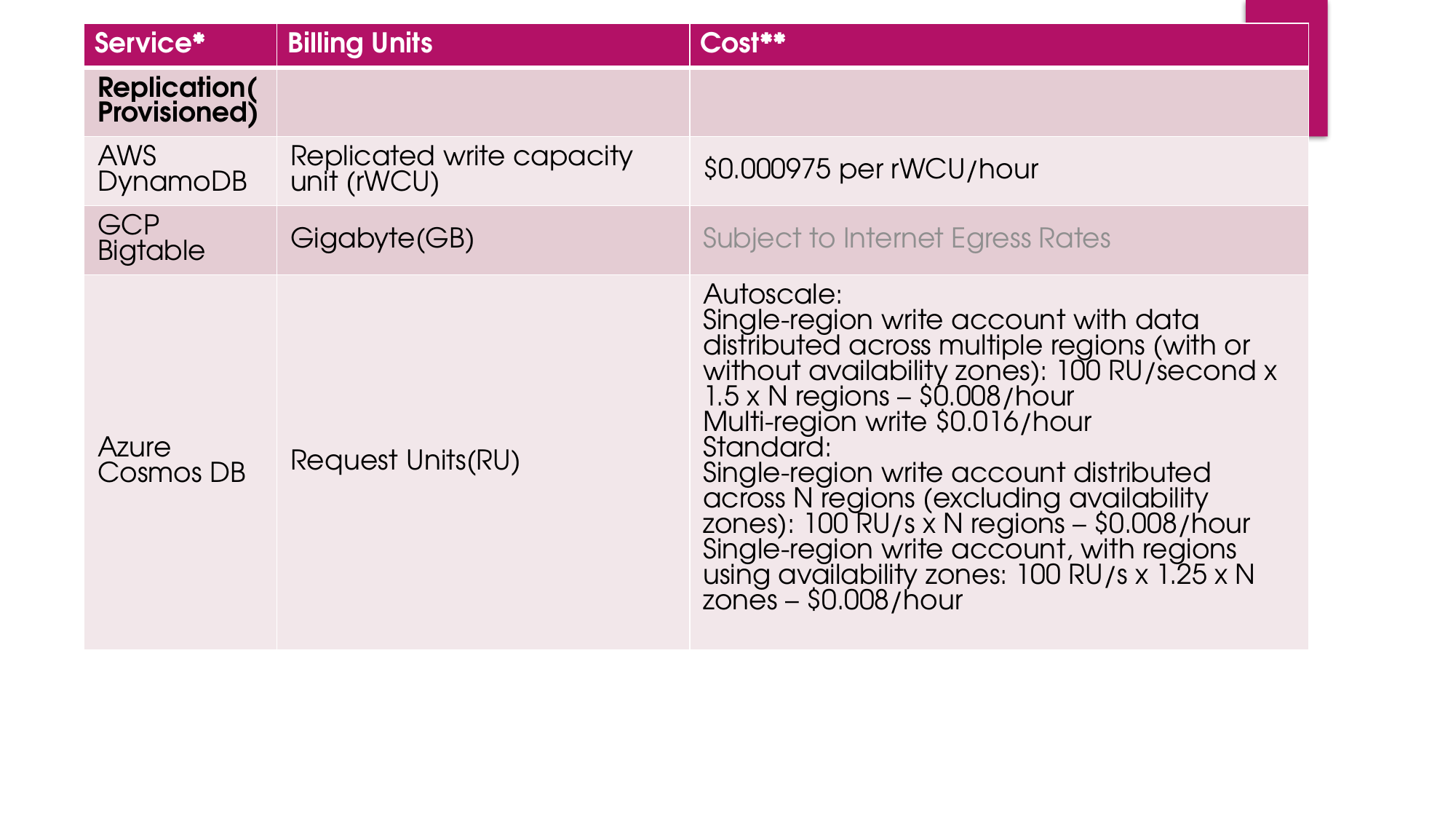

| Service\* | Billing Units | Cost\*\* |
| --- | --- | --- |
| Replication(Provisioned) |  |  |
| AWS DynamoDB | Replicated write capacity unit (rWCU) | $0.000975 per rWCU/hour |
| GCP Bigtable | Gigabyte(GB) | Subject to Internet Egress Rates |
| Azure Cosmos DB | Request Units(RU) | Autoscale: Single-region write account with data distributed across multiple regions (with or without availability zones): 100 RU/second x 1.5 x N regions – $0.008/hour  Multi-region write $0.016/hour Standard: Single-region write account distributed across N regions (excluding availability zones): 100 RU/s x N regions – $0.008/hour Single-region write account, with regions using availability zones: 100 RU/s x 1.25 x N zones – $0.008/hour |